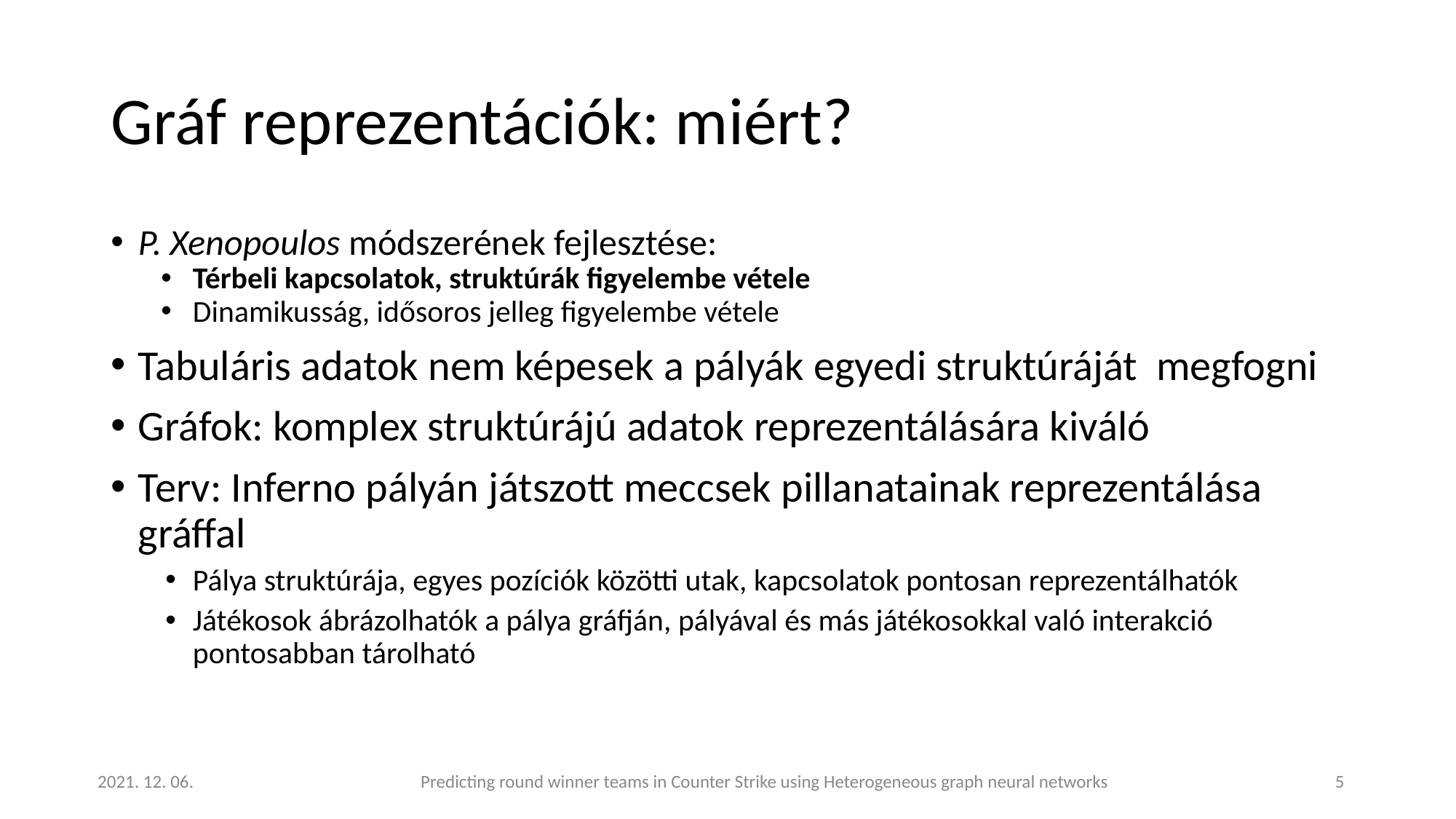

# Gráf reprezentációk: miért?
P. Xenopoulos módszerének fejlesztése:
Térbeli kapcsolatok, struktúrák figyelembe vétele
Dinamikusság, idősoros jelleg figyelembe vétele
Tabuláris adatok nem képesek a pályák egyedi struktúráját  megfogni
Gráfok: komplex struktúrájú adatok reprezentálására kiváló
Terv: Inferno pályán játszott meccsek pillanatainak reprezentálása gráffal
Pálya struktúrája, egyes pozíciók közötti utak, kapcsolatok pontosan reprezentálhatók
Játékosok ábrázolhatók a pálya gráfján, pályával és más játékosokkal való interakció pontosabban tárolható
 Predicting round winner teams in Counter Strike using Heterogeneous graph neural networks
2021. 12. 06.
5